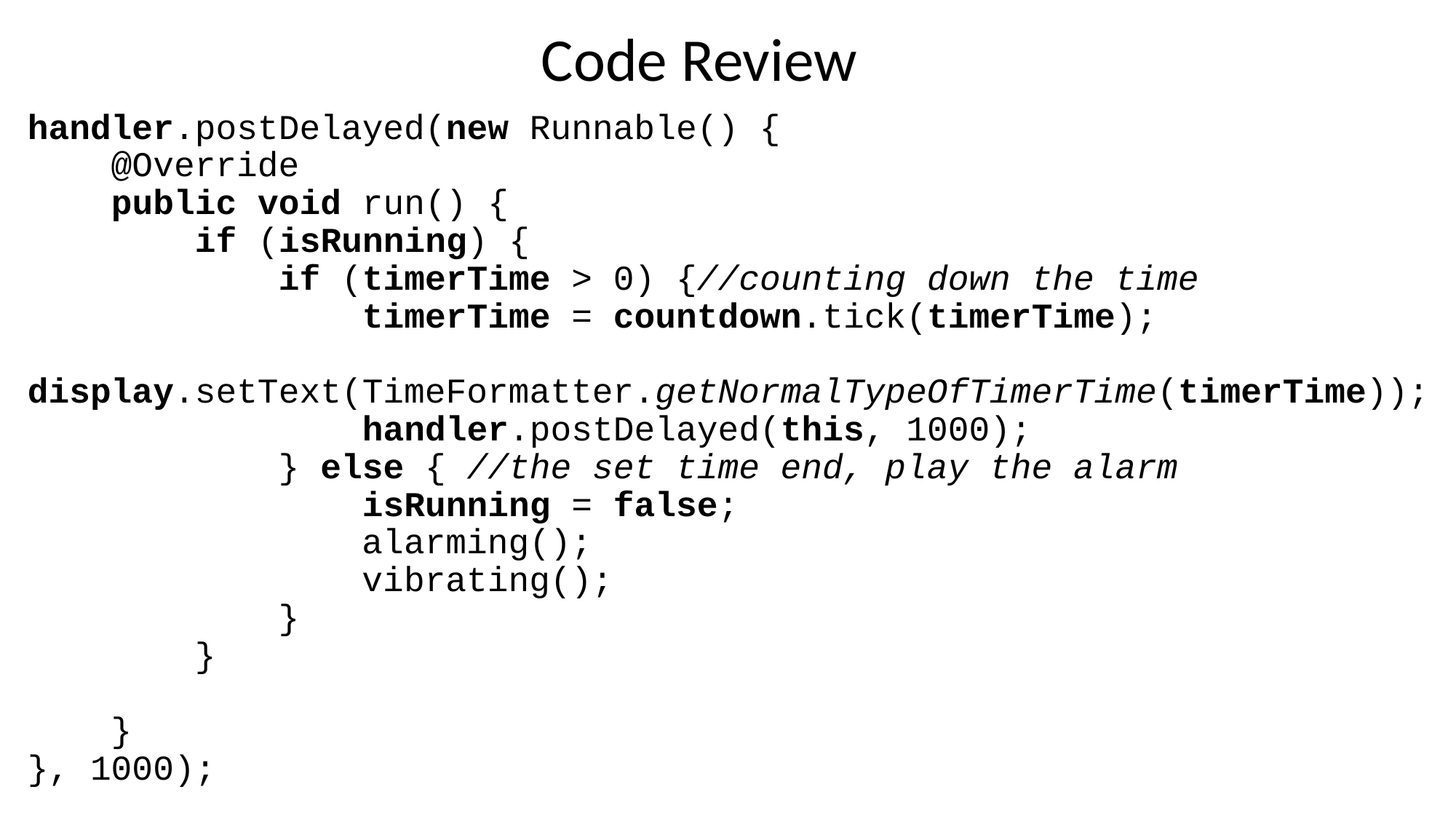

# Code Review
handler.postDelayed(new Runnable() {
    @Override
    public void run() {
        if (isRunning) {
            if (timerTime > 0) {//counting down the time
                timerTime = countdown.tick(timerTime);
                display.setText(TimeFormatter.getNormalTypeOfTimerTime(timerTime));
                handler.postDelayed(this, 1000);
            } else { //the set time end, play the alarm
                isRunning = false;
                alarming();
                vibrating();
            }
        }
    }
}, 1000);